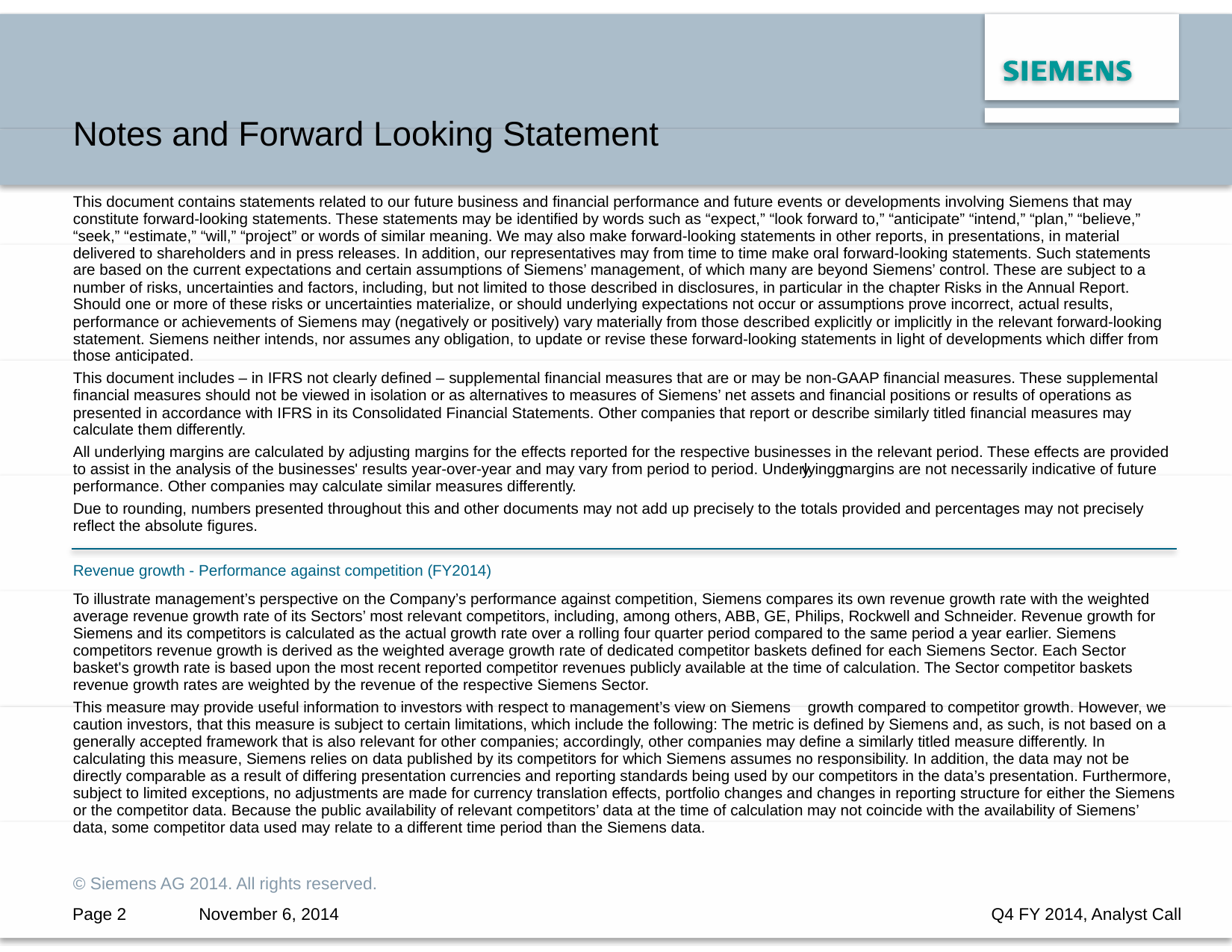

Notes and Forward Looking Statement

This document contains statements related to our future business and financial performance and future events or developments involving Siemens that may
constitute forward-looking statements. These statements may be identified by words such as “expect,” “look forward to,” “anticipate” “intend,” “plan,” “believe,”
“seek,” “estimate,” “will,” “project” or words of similar meaning. We may also make forward-looking statements in other reports, in presentations, in material
delivered to shareholders and in press releases. In addition, our representatives may from time to time make oral forward-looking statements. Such statements
are based on the current expectations and certain assumptions of Siemens’ management, of which many are beyond Siemens’ control. These are subject to a
number of risks, uncertainties and factors, including, but not limited to those described in disclosures, in particular in the chapter Risks in the Annual Report.
Should one or more of these risks or uncertainties materialize, or should underlying expectations not occur or assumptions prove incorrect, actual results,
performance or achievements of Siemens may (negatively or positively) vary materially from those described explicitly or implicitly in the relevant forward-looking
statement. Siemens neither intends, nor assumes any obligation, to update or revise these forward-looking statements in light of developments which differ from
those anticipated.
This document includes – in IFRS not clearly defined – supplemental financial measures that are or may be non-GAAP financial measures. These supplemental
financial measures should not be viewed in isolation or as alternatives to measures of Siemens’ net assets and financial positions or results of operations as
presented in accordance with IFRS in its Consolidated Financial Statements. Other companies that report or describe similarly titled financial measures may
calculate them differently.
All underlying margins are calculated by adjusting margins for the effects reported for the respective businesses in the relevant period. These effects are provided
to assist in the analysis of the businesses' results year-over-year and may vary from period to period. Underlying margins are not necessarily indicative of future
performance. Other companies may calculate similar measures differently.
Due to rounding, numbers presented throughout this and other documents may not add up precisely to the totals provided and percentages may not precisely
reflect the absolute figures.

Revenue growth - Performance against competition (FY2014)
To illustrate management’s perspective on the Company’s performance against competition, Siemens compares its own revenue growth rate with the weighted
average revenue growth rate of its Sectors’ most relevant competitors, including, among others, ABB, GE, Philips, Rockwell and Schneider. Revenue growth for
Siemens and its competitors is calculated as the actual growth rate over a rolling four quarter period compared to the same period a year earlier. Siemens
competitors revenue growth is derived as the weighted average growth rate of dedicated competitor baskets defined for each Siemens Sector. Each Sector
basket's growth rate is based upon the most recent reported competitor revenues publicly available at the time of calculation. The Sector competitor baskets
revenue growth rates are weighted by the revenue of the respective Siemens Sector.
This measure may provide useful information to investors with respect to management’s view on Siemens    growth compared to competitor growth. However, we
caution investors, that this measure is subject to certain limitations, which include the following: The metric is defined by Siemens and, as such, is not based on a
generally accepted framework that is also relevant for other companies; accordingly, other companies may define a similarly titled measure differently. In
calculating this measure, Siemens relies on data published by its competitors for which Siemens assumes no responsibility. In addition, the data may not be
directly comparable as a result of differing presentation currencies and reporting standards being used by our competitors in the data’s presentation. Furthermore,
subject to limited exceptions, no adjustments are made for currency translation effects, portfolio changes and changes in reporting structure for either the Siemens
or the competitor data. Because the public availability of relevant competitors’ data at the time of calculation may not coincide with the availability of Siemens’
data, some competitor data used may relate to a different time period than the Siemens data.

© Siemens AG 2014. All rights reserved.

y      g

Page 2
November 6, 2014
Q4 FY 2014, Analyst Call